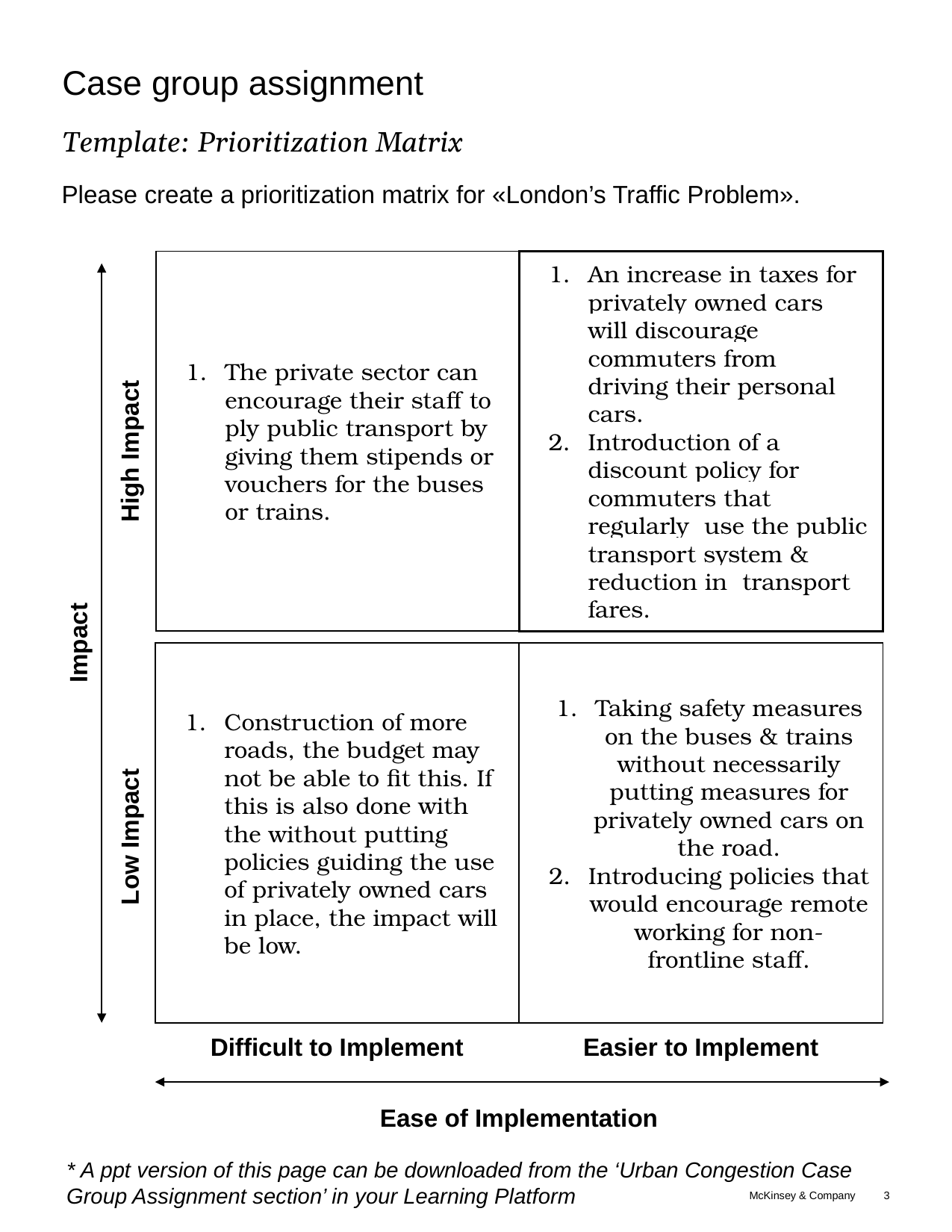

# Case group assignment
Template: Prioritization Matrix
Please create a prioritization matrix for «London’s Traffic Problem».

The private sector can encourage their staff to ply public transport by giving them stipends or vouchers for the buses or trains.
An increase in taxes for privately owned cars will discourage commuters from  driving their personal cars.
Introduction of a discount policy for  commuters that regularly  use the public transport system & reduction in  transport fares.
High Impact
Impact
Construction of more roads, the budget may not be able to fit this. If this is also done with the without putting policies guiding the use of privately owned cars in place, the impact will be low.
Taking safety measures on the buses & trains without necessarily putting measures for privately owned cars on the road.
Introducing policies that would encourage remote working for non-frontline staff.
Low Impact
Difficult to Implement
Easier to Implement
Ease of Implementation
* A ppt version of this page can be downloaded from the ‘Urban Congestion Case Group Assignment section’ in your Learning Platform